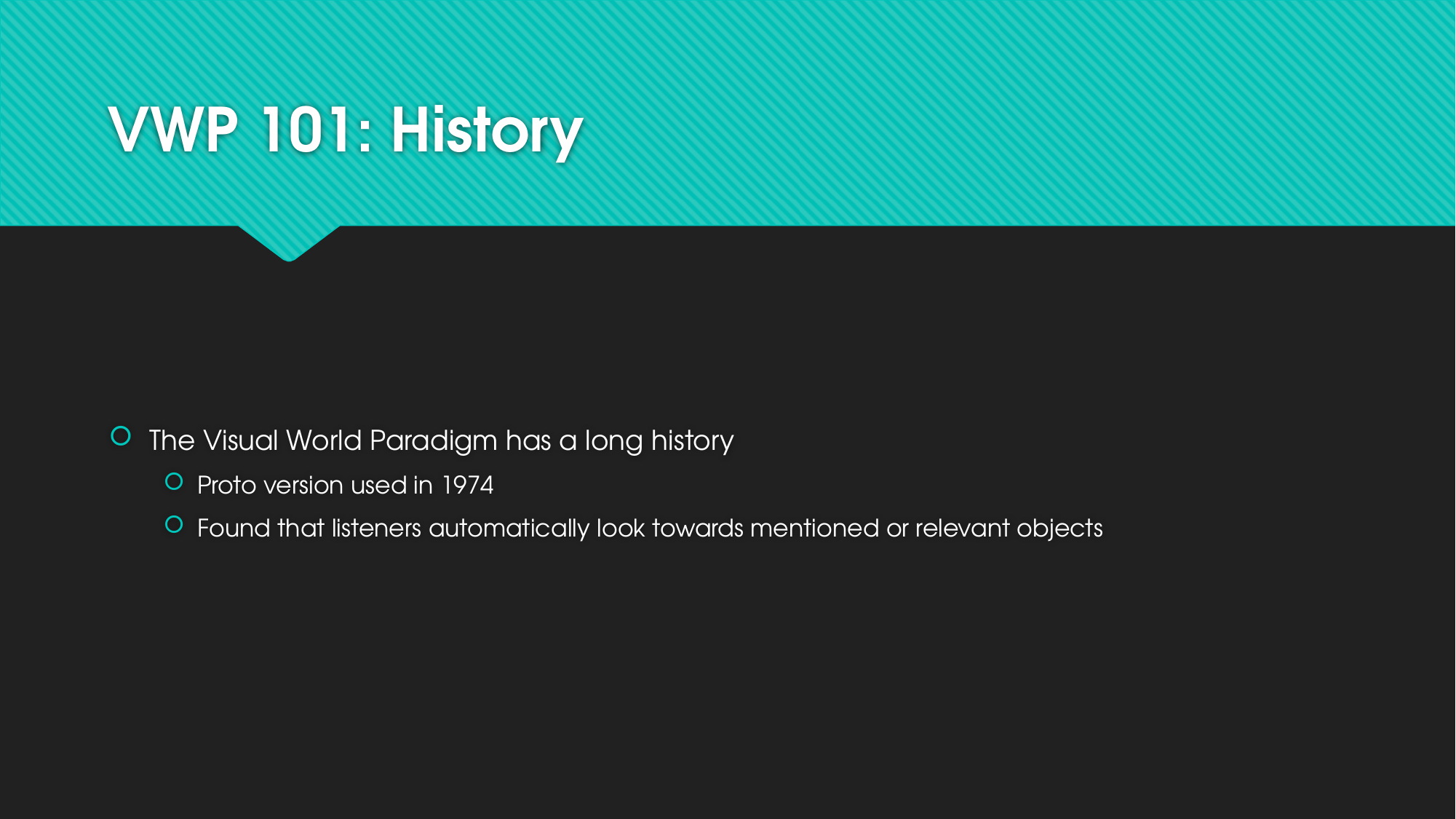

# VWP 101: History
The Visual World Paradigm has a long history
Proto version used in 1974
Found that listeners automatically look towards mentioned or relevant objects